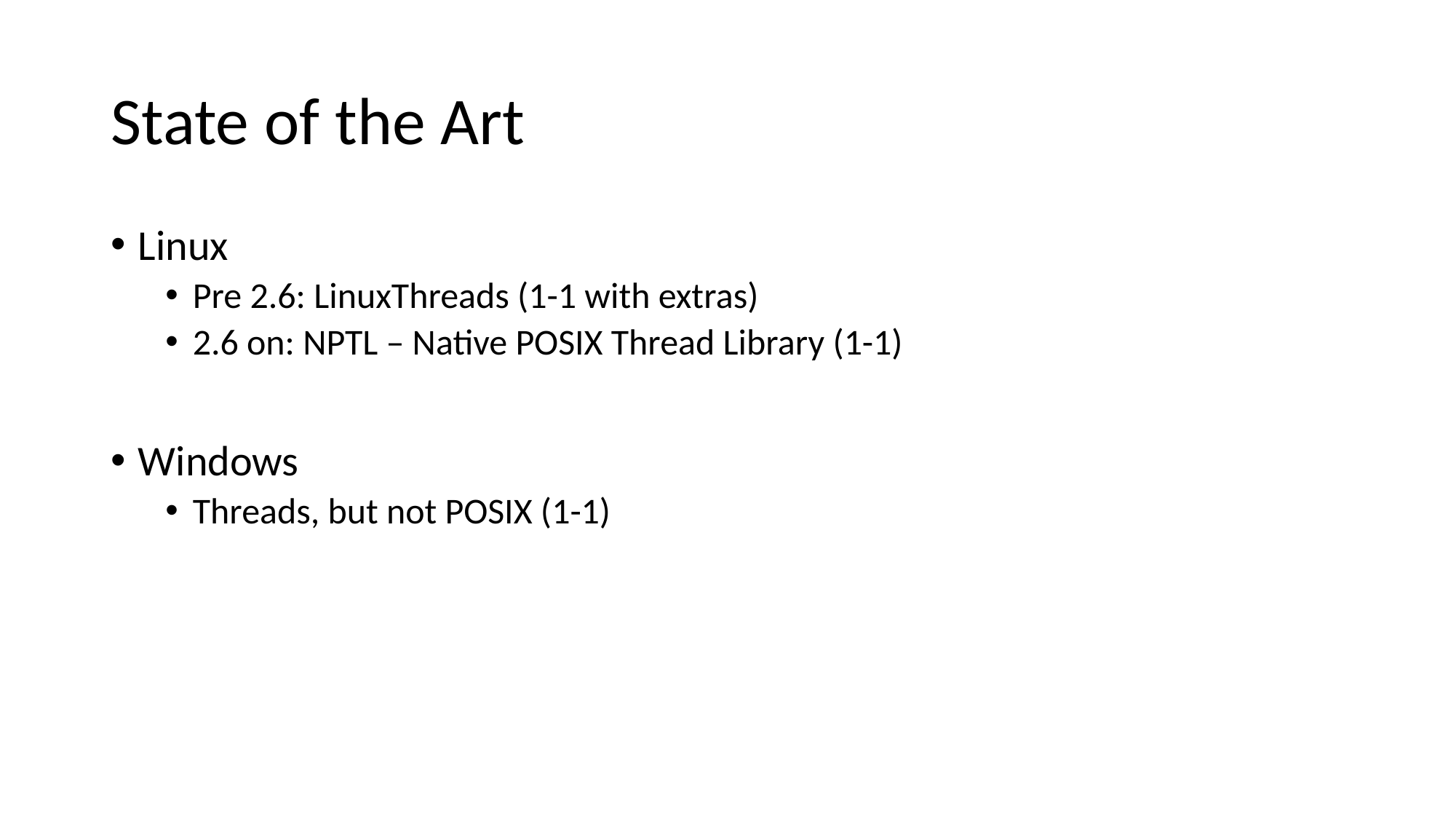

# State of the Art
Linux
Pre 2.6: LinuxThreads (1-1 with extras)
2.6 on: NPTL – Native POSIX Thread Library (1-1)

Windows
Threads, but not POSIX (1-1)